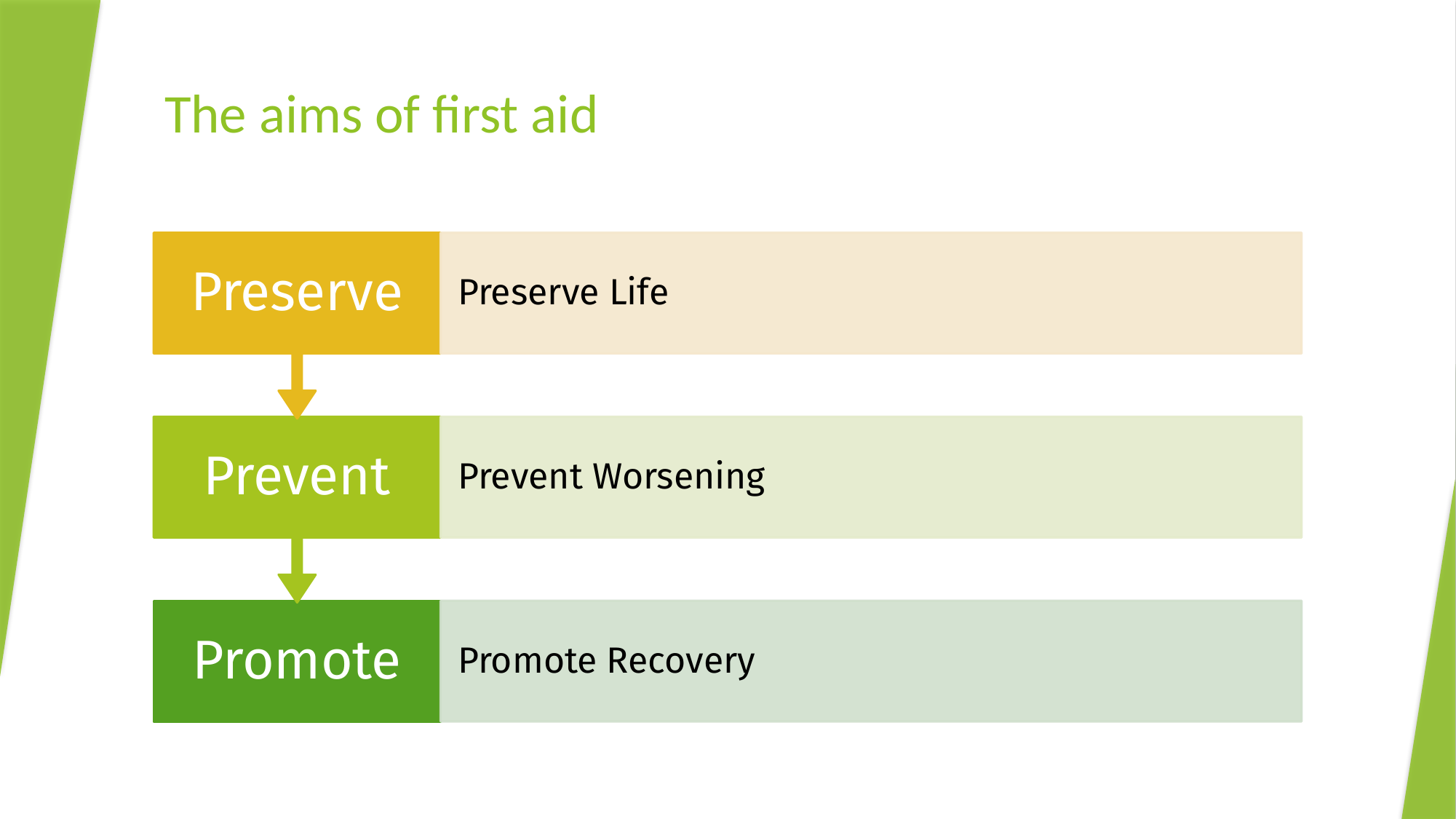

# The aims of first aid
Promote
Promote Recovery
Prevent
Prevent Worsening
Preserve
Preserve Life